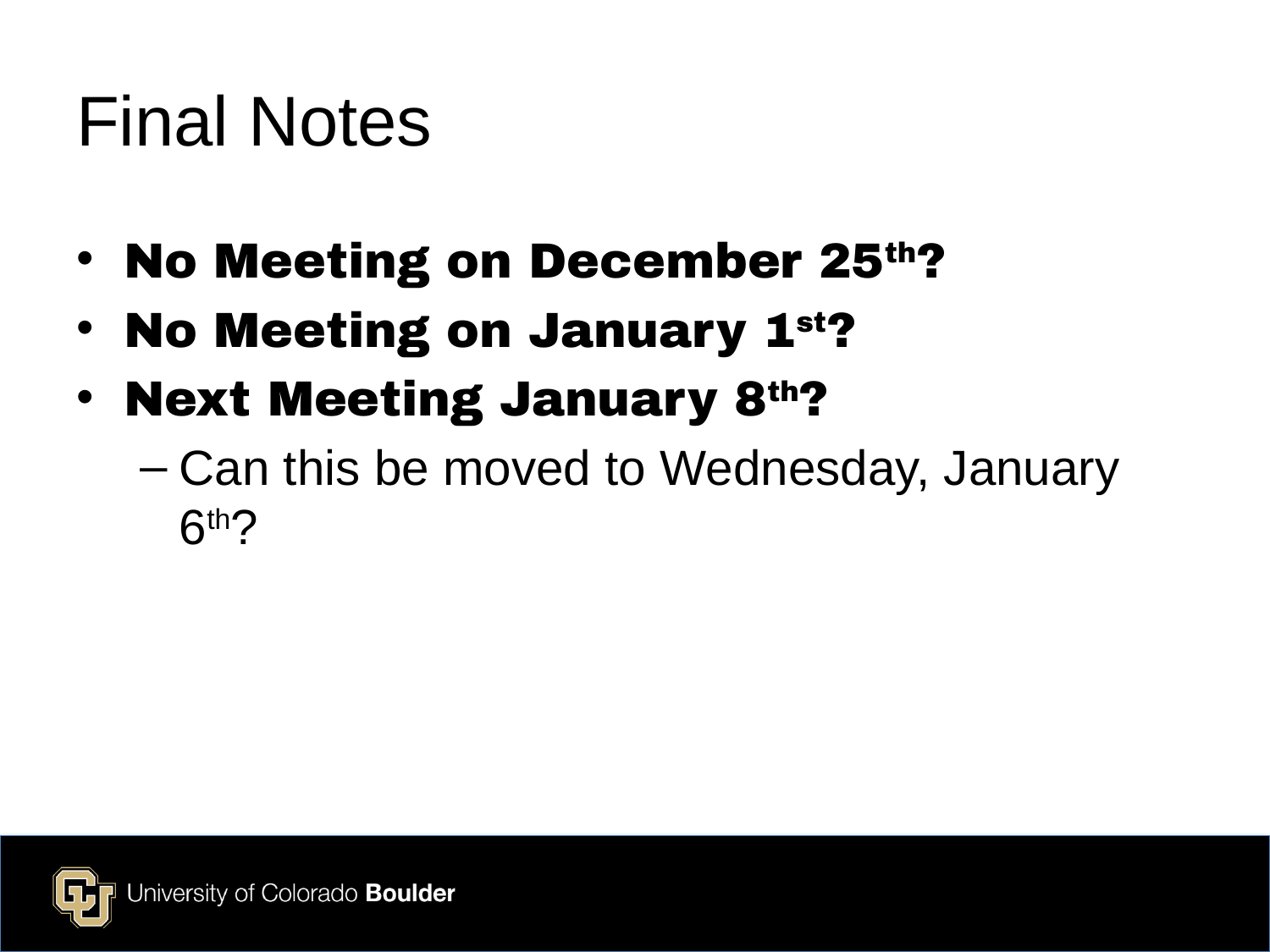

# Final Notes
No Meeting on December 25th?
No Meeting on January 1st?
Next Meeting January 8th?
Can this be moved to Wednesday, January 6th?